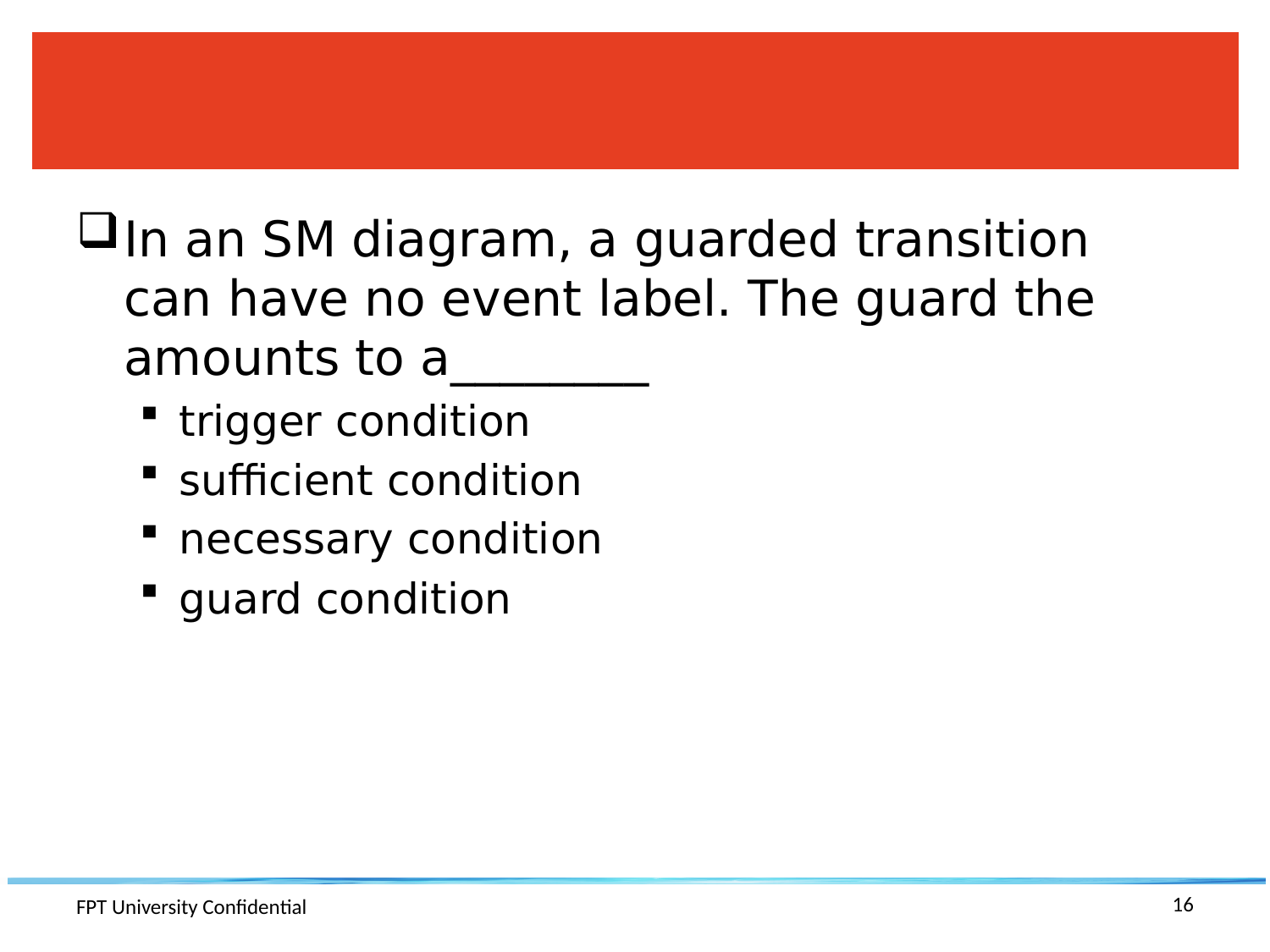

#
In an SM diagram, a guarded transition can have no event label. The guard the amounts to a________
trigger condition
sufficient condition
necessary condition
guard condition